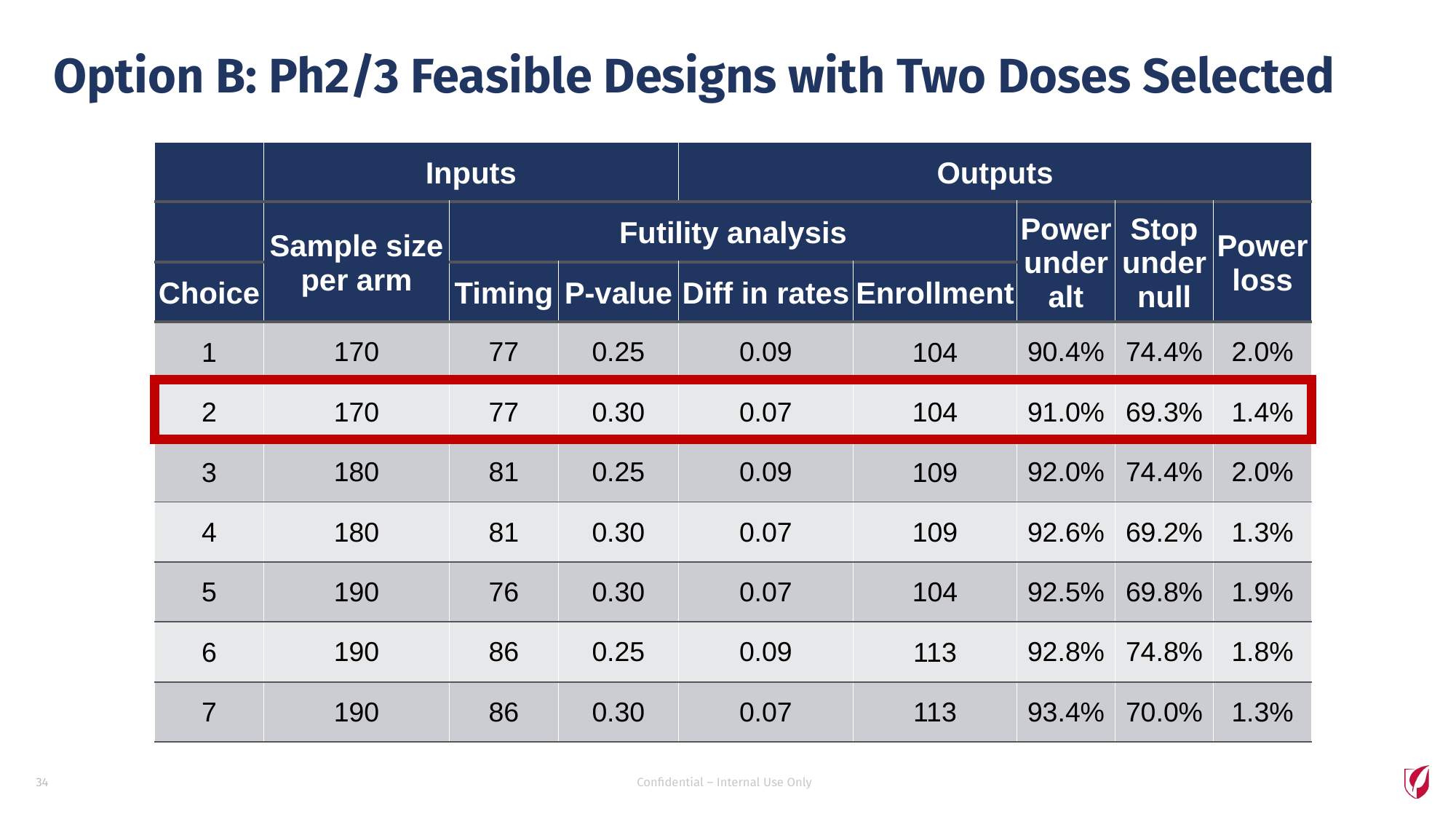

# Option B: Ph2/3 Feasible Designs with Two Doses Selected
|  | Inputs |  |  | Outputs |  |  |  |  |
| --- | --- | --- | --- | --- | --- | --- | --- | --- |
|  | Sample size per arm | Futility analysis |  |  |  | Power under alt | Stop under null | Power loss |
| Choice | Sample size per arm | Timing | P-value | Diff in rates | Enrollment | Power | Stop | Power loss |
| 1 | 170 | 77 | 0.25 | 0.09 | 104 | 90.4% | 74.4% | 2.0% |
| 2 | 170 | 77 | 0.30 | 0.07 | 104 | 91.0% | 69.3% | 1.4% |
| 3 | 180 | 81 | 0.25 | 0.09 | 109 | 92.0% | 74.4% | 2.0% |
| 4 | 180 | 81 | 0.30 | 0.07 | 109 | 92.6% | 69.2% | 1.3% |
| 5 | 190 | 76 | 0.30 | 0.07 | 104 | 92.5% | 69.8% | 1.9% |
| 6 | 190 | 86 | 0.25 | 0.09 | 113 | 92.8% | 74.8% | 1.8% |
| 7 | 190 | 86 | 0.30 | 0.07 | 113 | 93.4% | 70.0% | 1.3% |